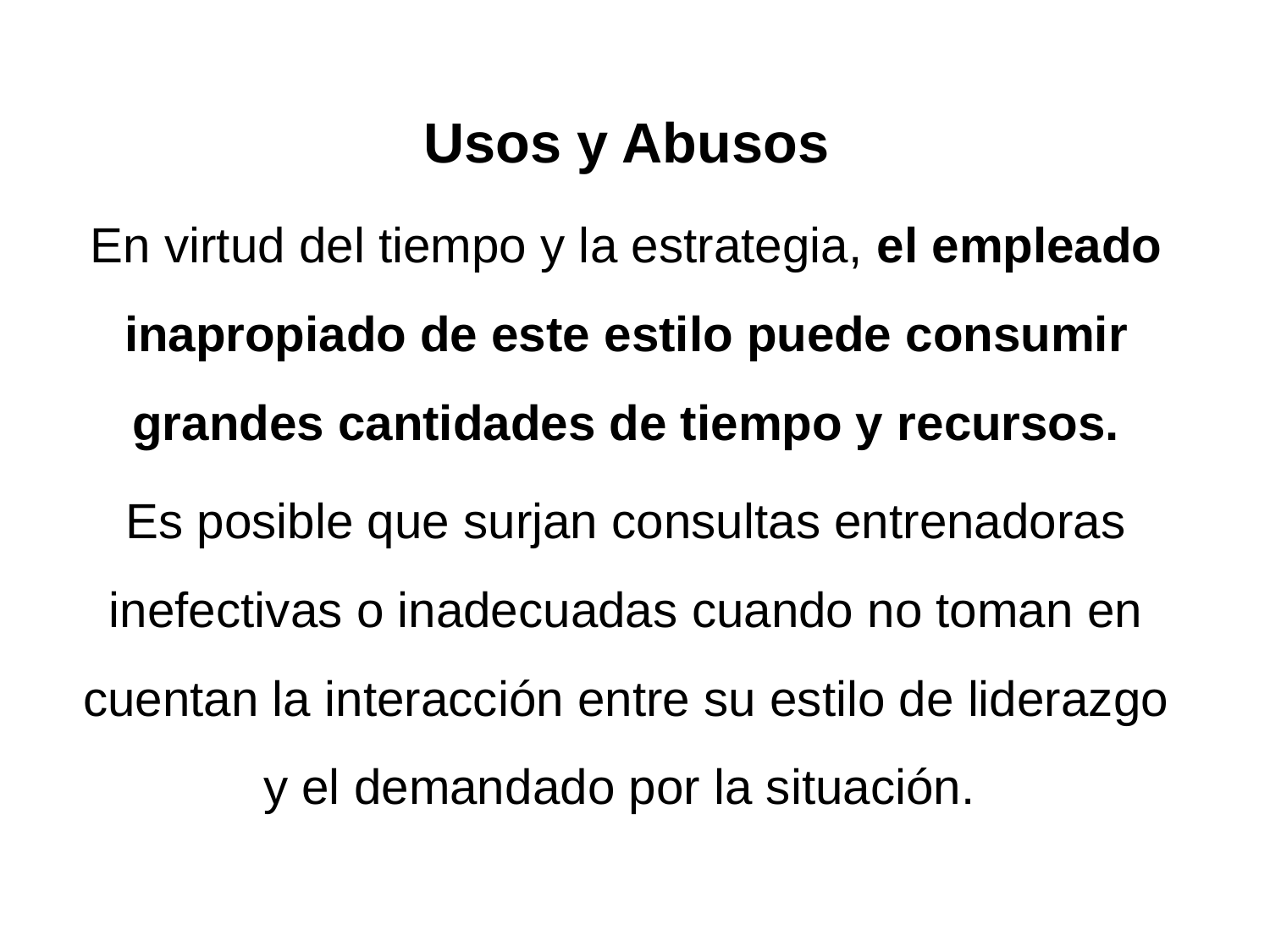

Usos y Abusos
En virtud del tiempo y la estrategia, el empleado inapropiado de este estilo puede consumir grandes cantidades de tiempo y recursos.
Es posible que surjan consultas entrenadoras inefectivas o inadecuadas cuando no toman en cuentan la interacción entre su estilo de liderazgo y el demandado por la situación.